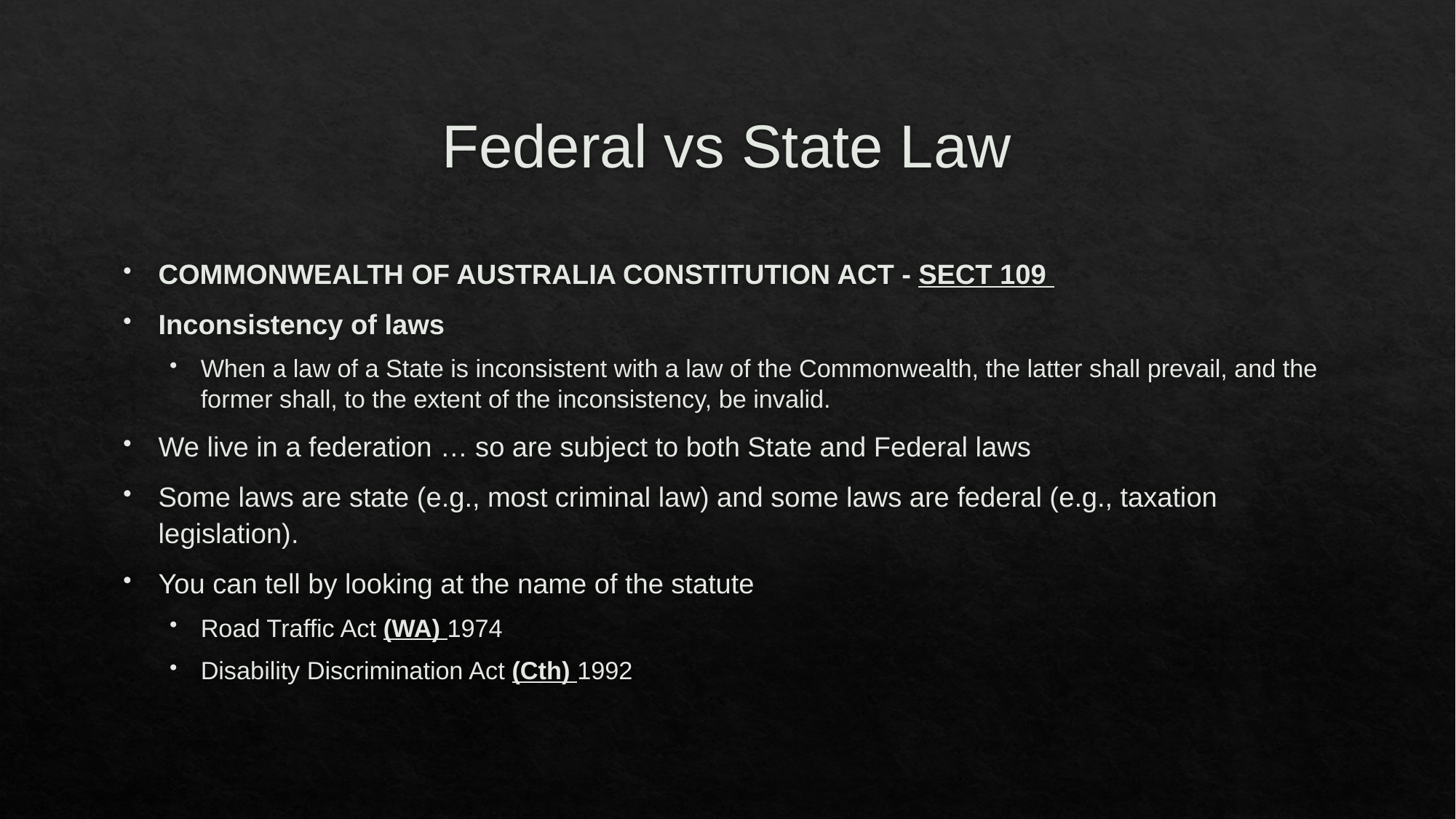

# Federal vs State Law
COMMONWEALTH OF AUSTRALIA CONSTITUTION ACT - SECT 109
Inconsistency of laws
When a law of a State is inconsistent with a law of the Commonwealth, the latter shall prevail, and the former shall, to the extent of the inconsistency, be invalid.
We live in a federation … so are subject to both State and Federal laws
Some laws are state (e.g., most criminal law) and some laws are federal (e.g., taxation legislation).
You can tell by looking at the name of the statute
Road Traffic Act (WA) 1974
Disability Discrimination Act (Cth) 1992